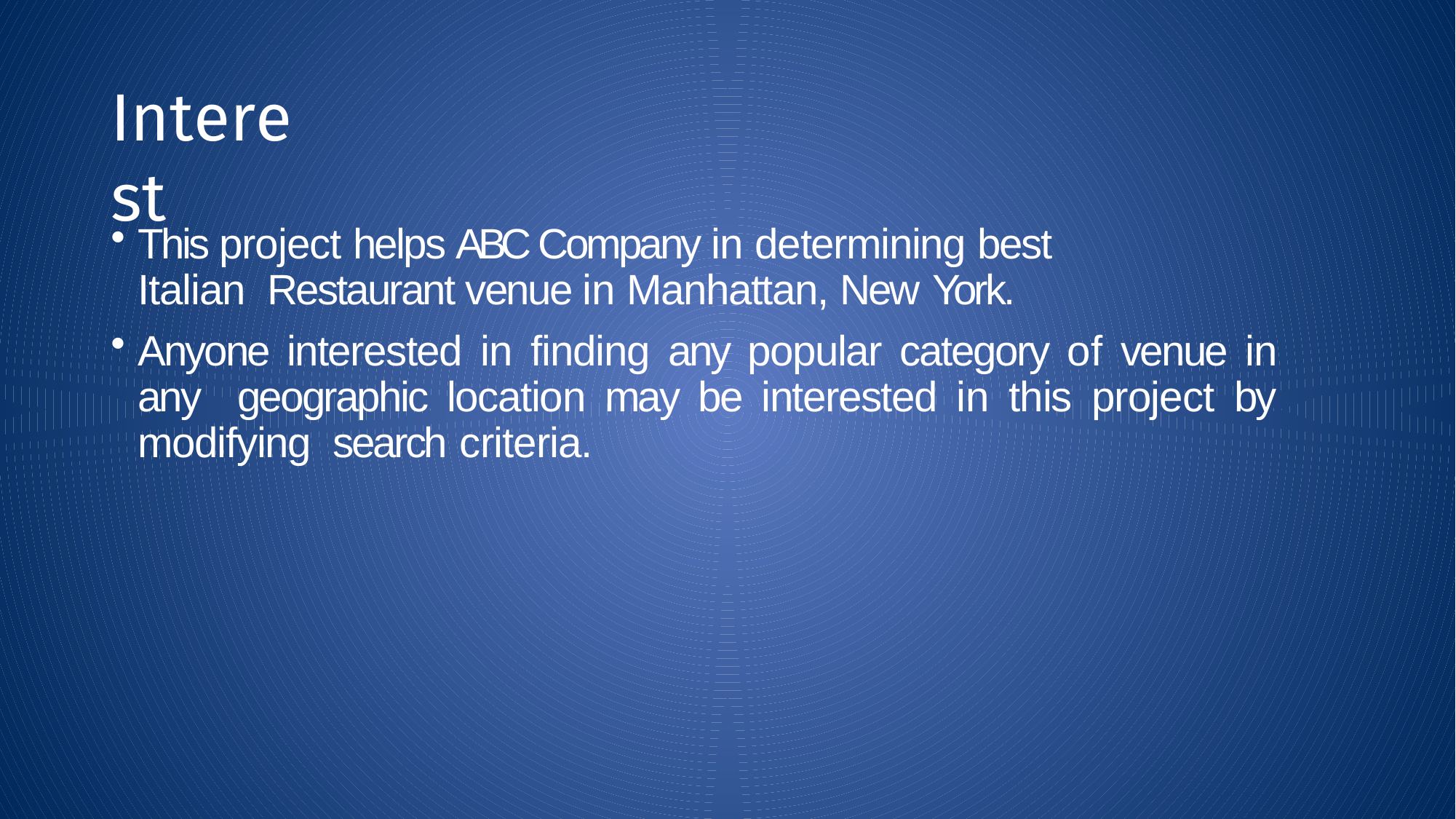

# Interest
This project helps ABC Company in determining best Italian  Restaurant venue in Manhattan, New York.
Anyone interested in finding any popular category of venue in any  geographic location may be interested in this project by modifying  search criteria.